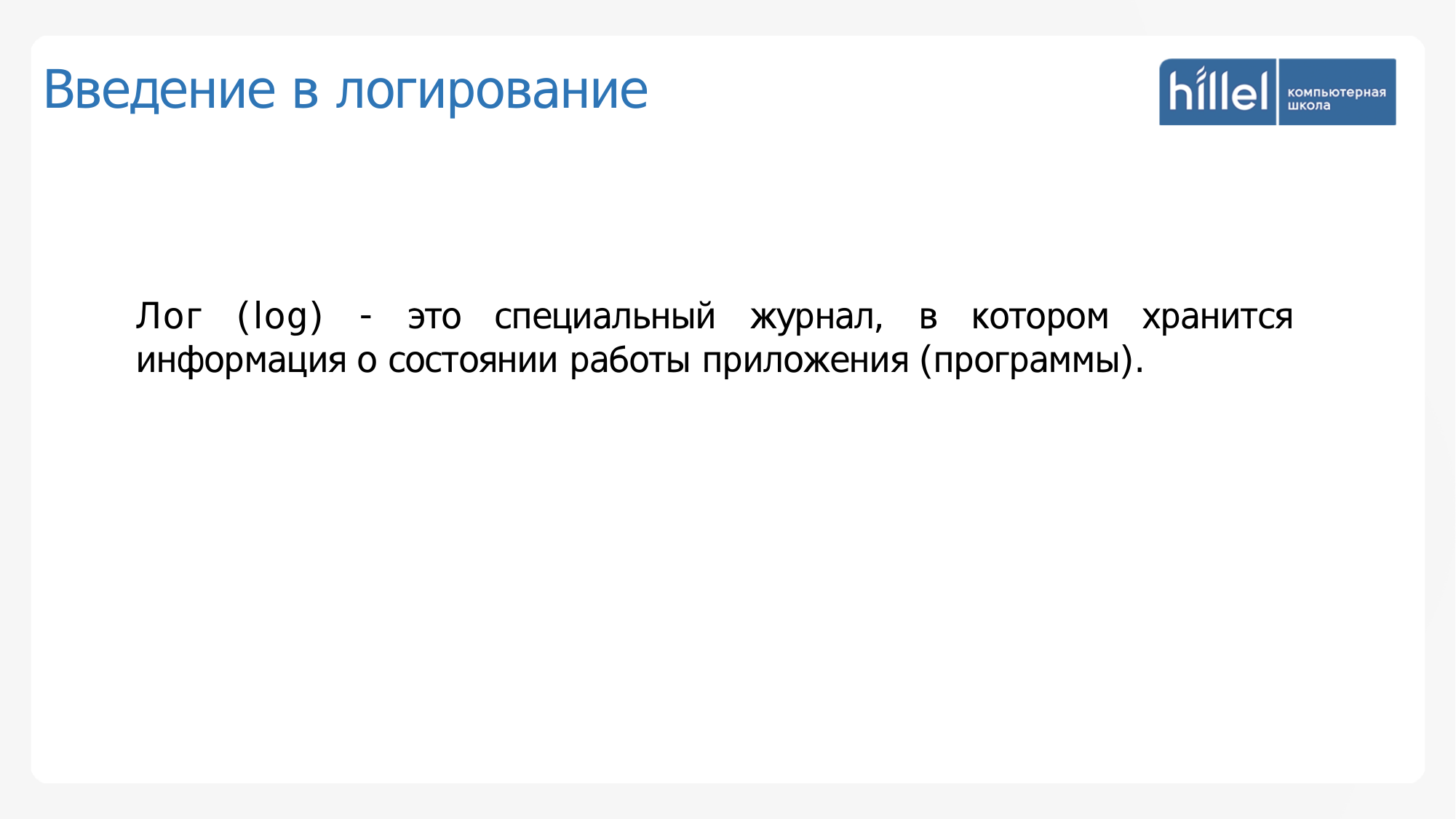

Введение в логирование
Лог (log) - это специальный журнал, в котором хранится информация о состоянии работы приложения (программы).